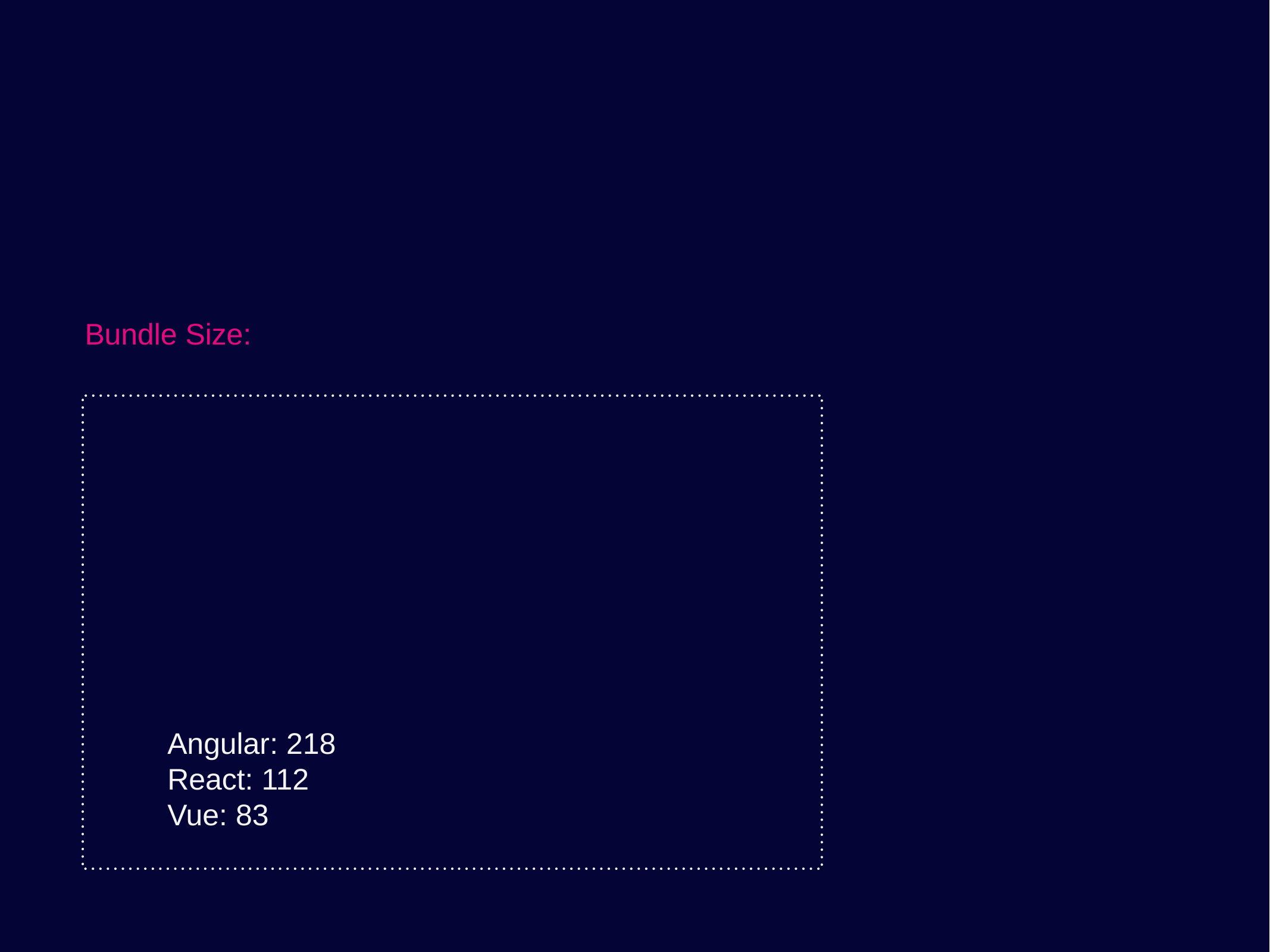

Bundle Size:

Angular: 218
React: 112
Vue: 83